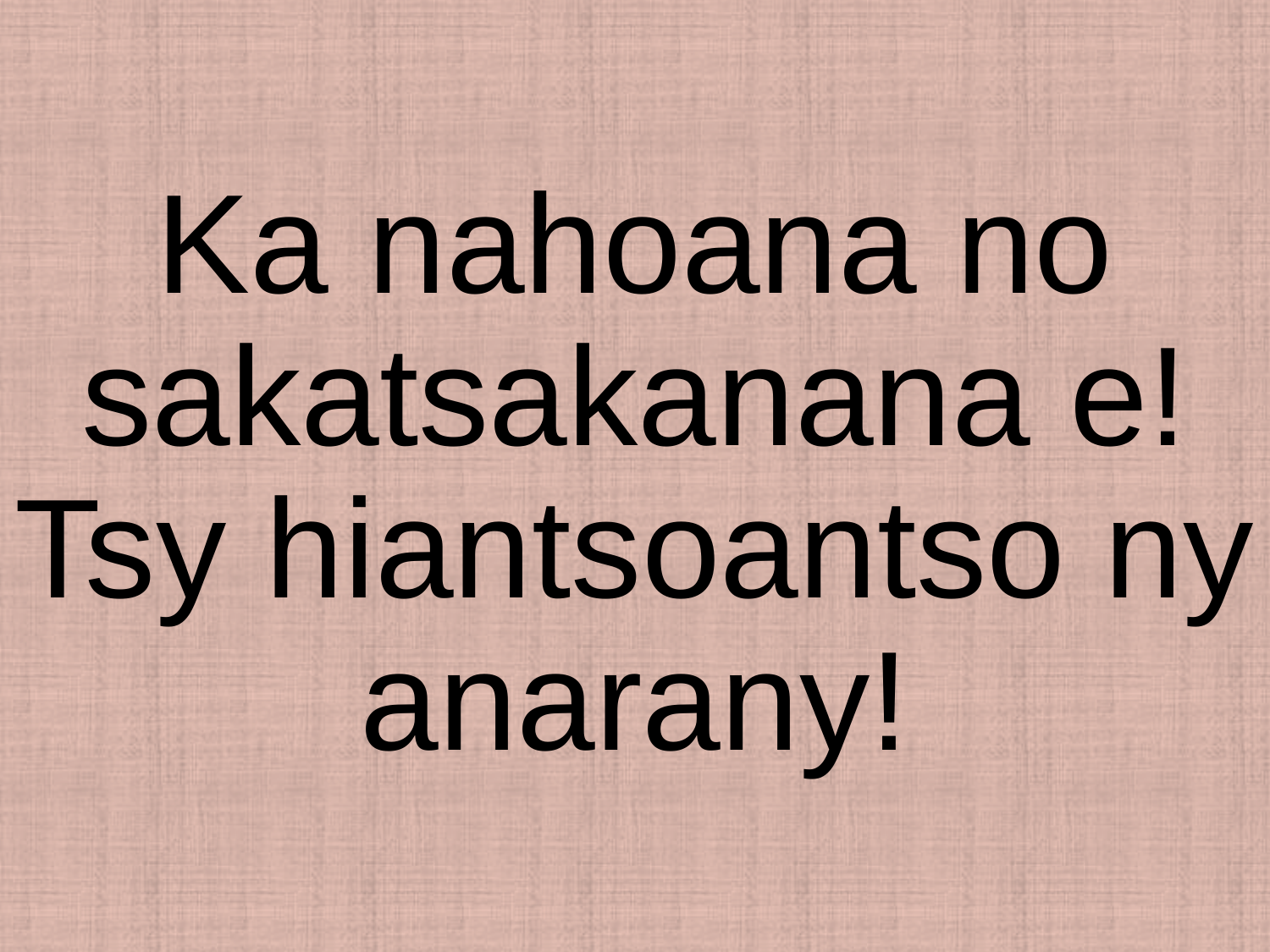

# Ka nahoana no sakatsakanana e! Tsy hiantsoantso ny anarany!